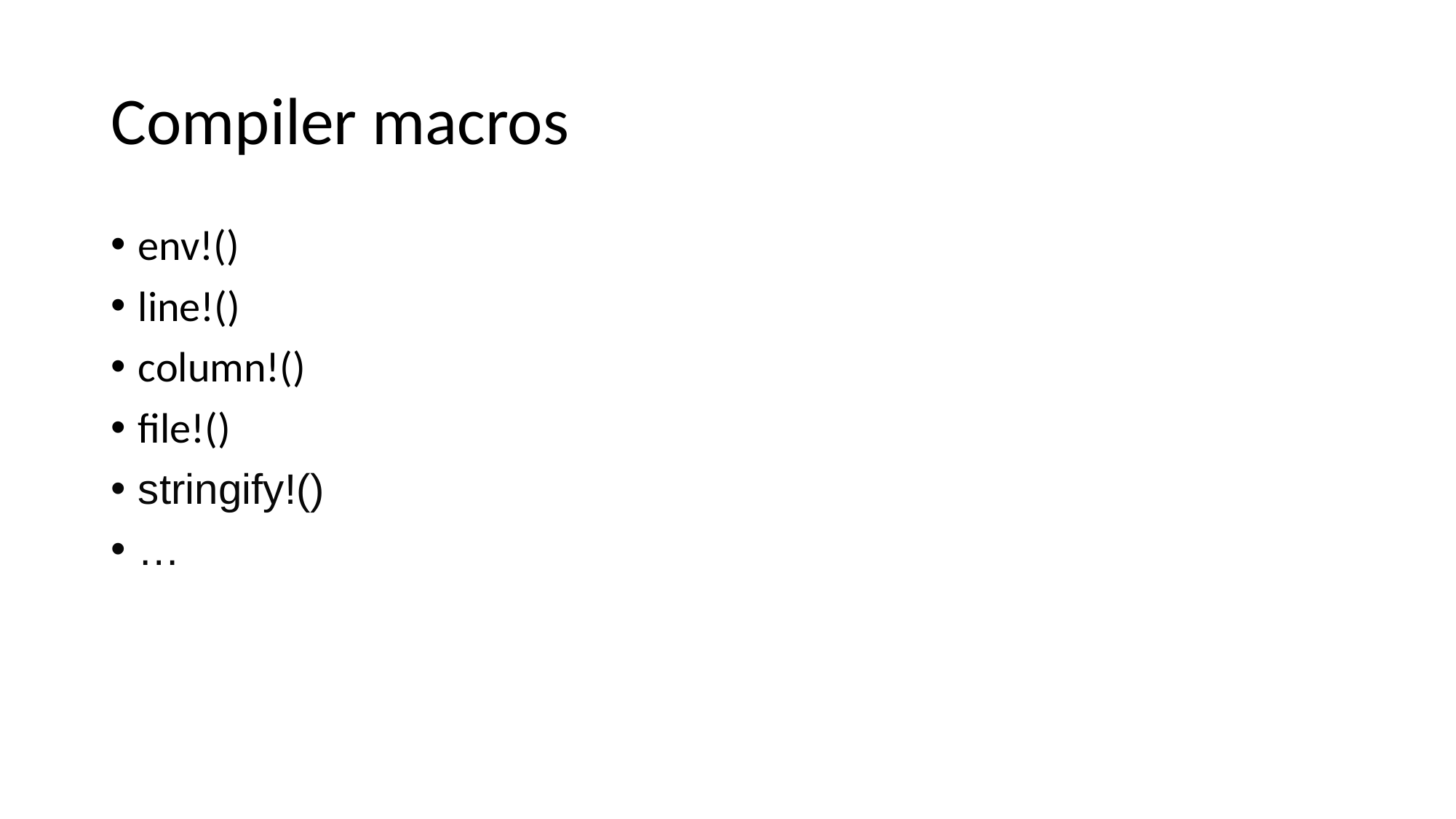

# Compiler macros
env!()
line!()
column!()
file!()
stringify!()
…